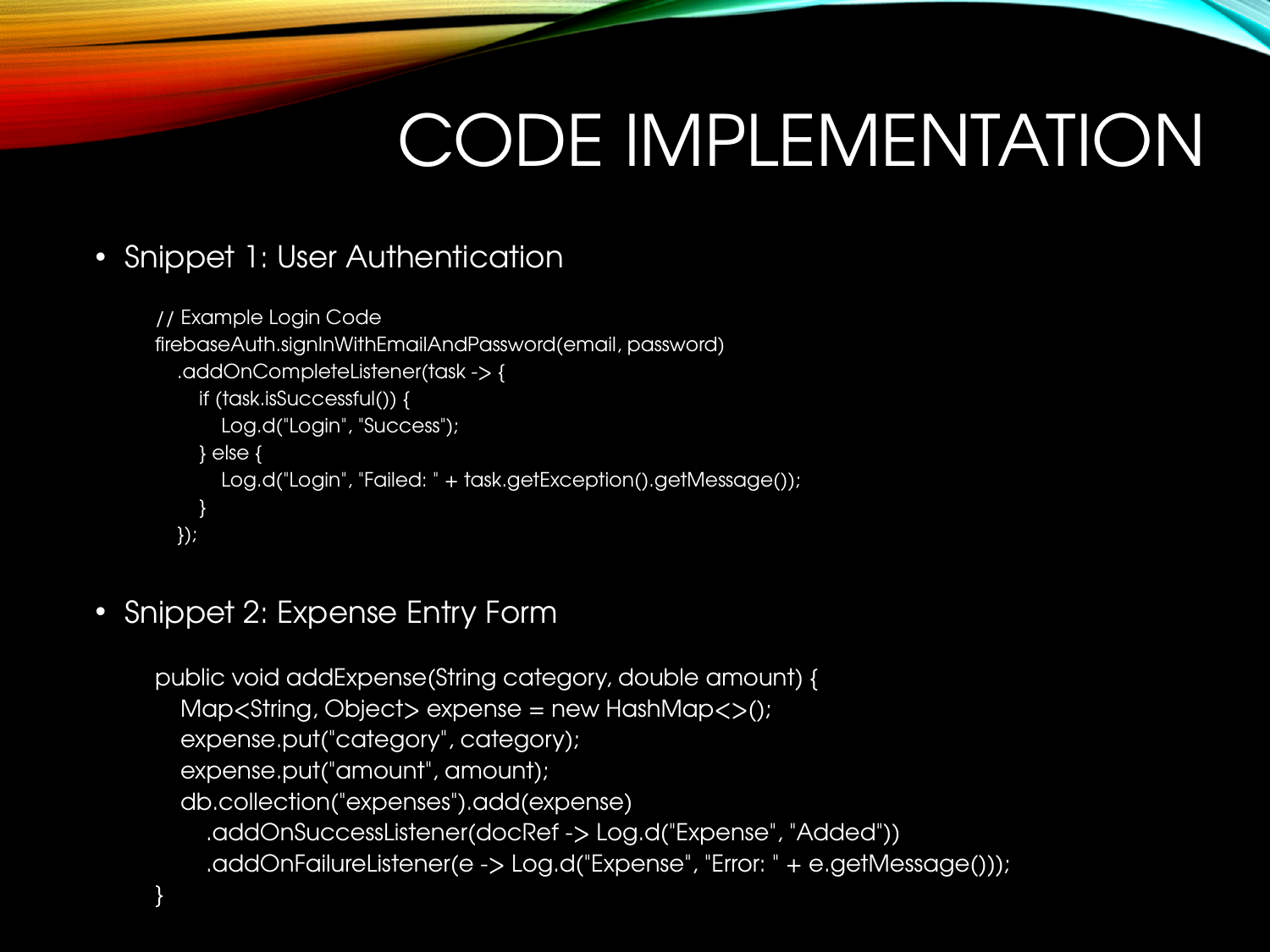

# Code Implementation
Snippet 1: User Authentication

// Example Login Code
firebaseAuth.signInWithEmailAndPassword(email, password)
    .addOnCompleteListener(task -> {
        if (task.isSuccessful()) {
            Log.d("Login", "Success");
        } else {
            Log.d("Login", "Failed: " + task.getException().getMessage());
        }
    });

Snippet 2: Expense Entry Form

public void addExpense(String category, double amount) {
    Map<String, Object> expense = new HashMap<>();
    expense.put("category", category);
    expense.put("amount", amount);
    db.collection("expenses").add(expense)
        .addOnSuccessListener(docRef -> Log.d("Expense", "Added"))
        .addOnFailureListener(e -> Log.d("Expense", "Error: " + e.getMessage()));
}